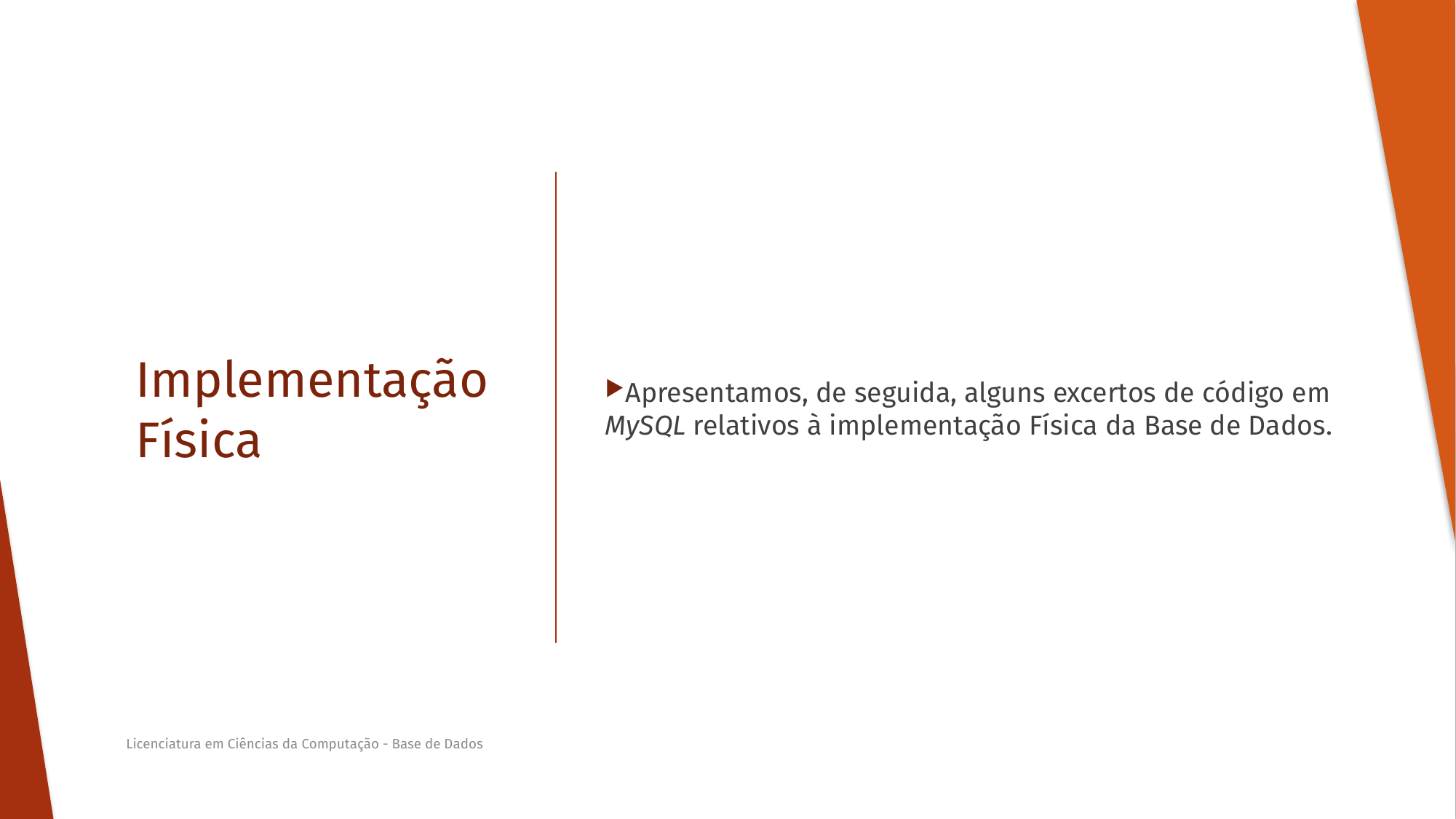

Apresentamos, de seguida, alguns excertos de código em MySQL relativos à implementação Física da Base de Dados.
# Implementação Física

Licenciatura em Ciências da Computação - Base de Dados